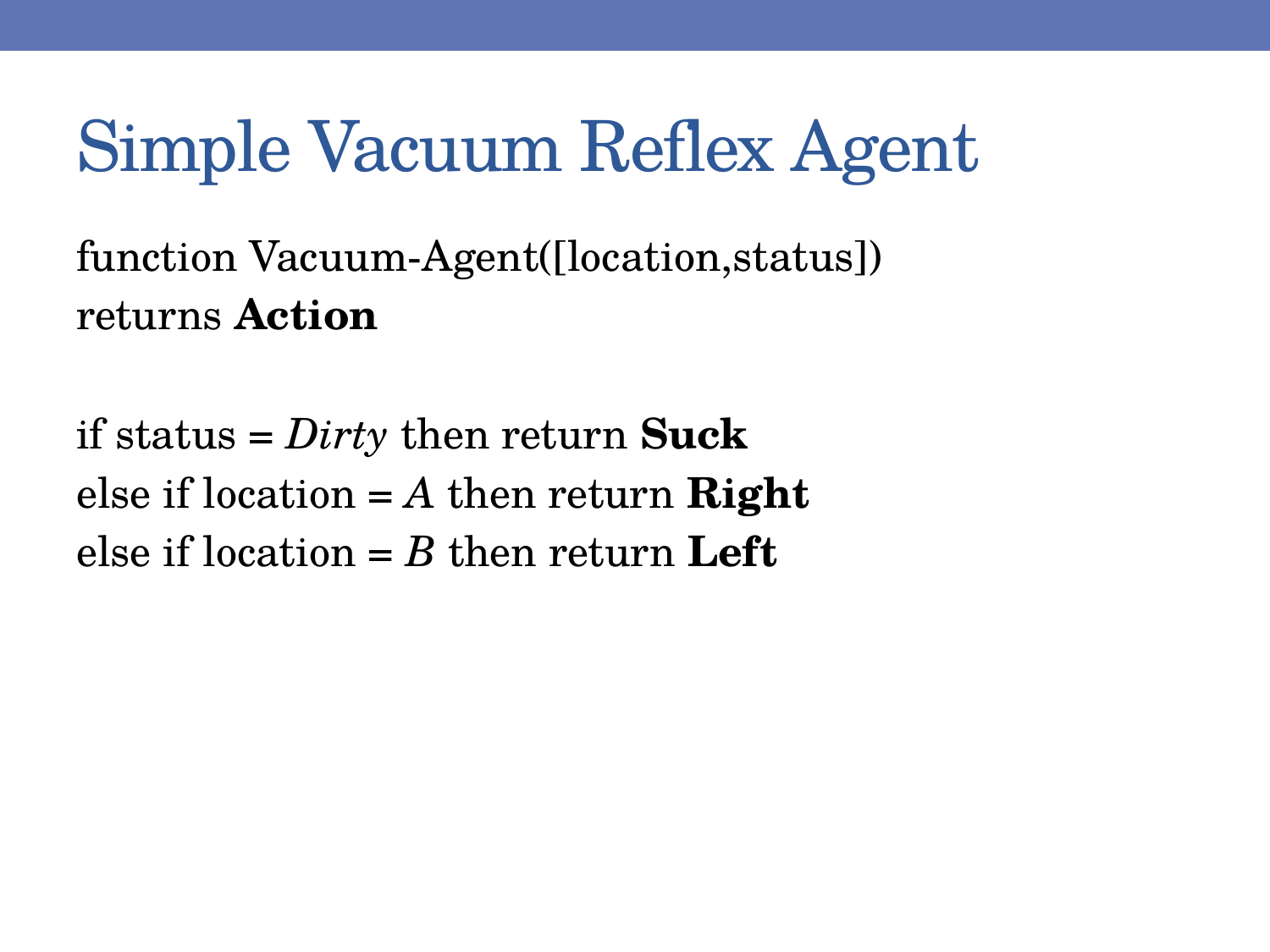

# Simple Vacuum Reflex Agent
function Vacuum-Agent([location,status])
returns Action

if status = Dirty then return Suck
else if location = A then return Right
else if location = B then return Left